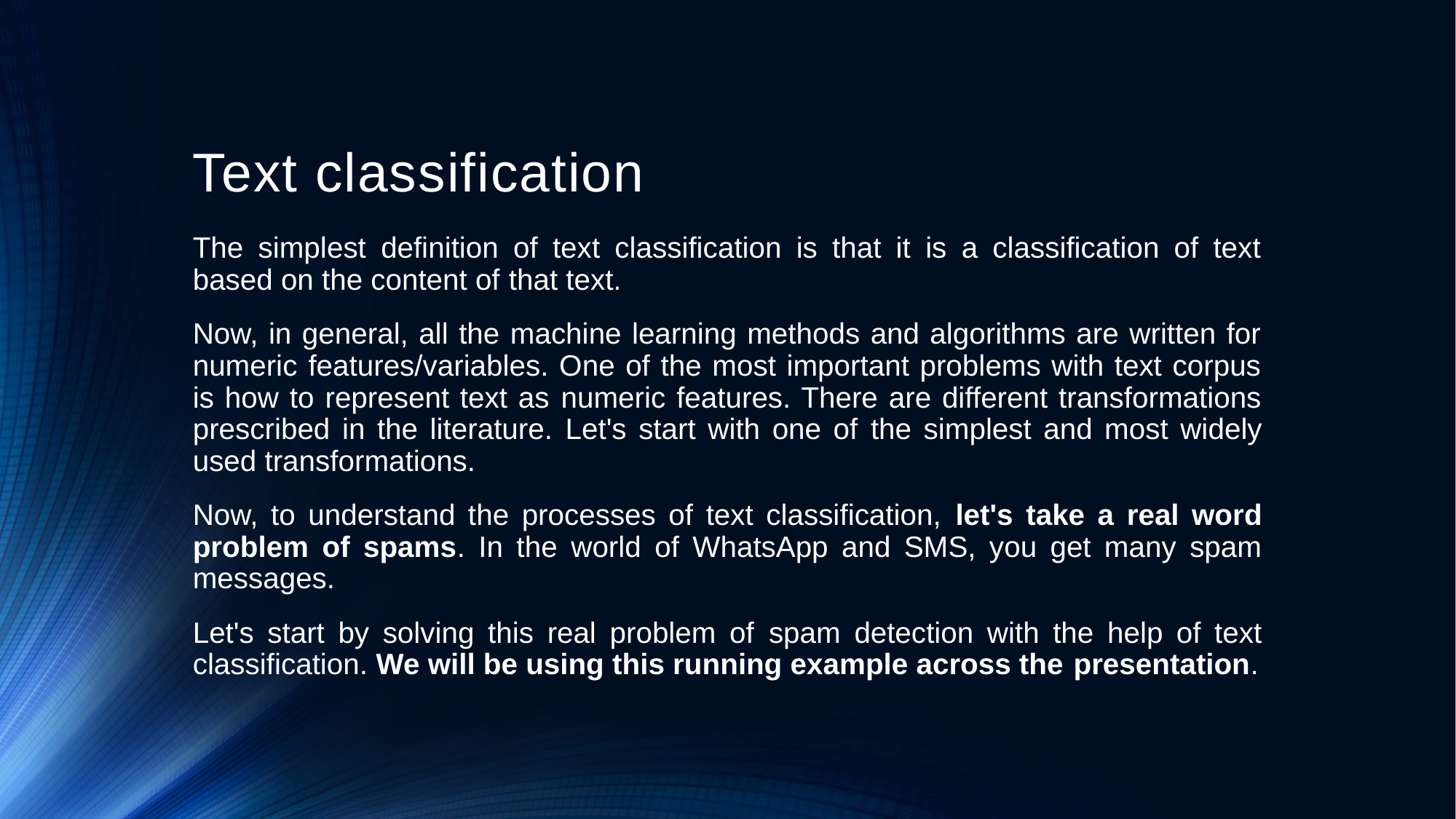

# Text classification
The simplest definition of text classification is that it is a classification of text based on the content of that text.
Now, in general, all the machine learning methods and algorithms are written for numeric features/variables. One of the most important problems with text corpus is how to represent text as numeric features. There are different transformations prescribed in the literature. Let's start with one of the simplest and most widely used transformations.
Now, to understand the processes of text classification, let's take a real word problem of spams. In the world of WhatsApp and SMS, you get many spam messages.
Let's start by solving this real problem of spam detection with the help of text classification. We will be using this running example across the presentation.